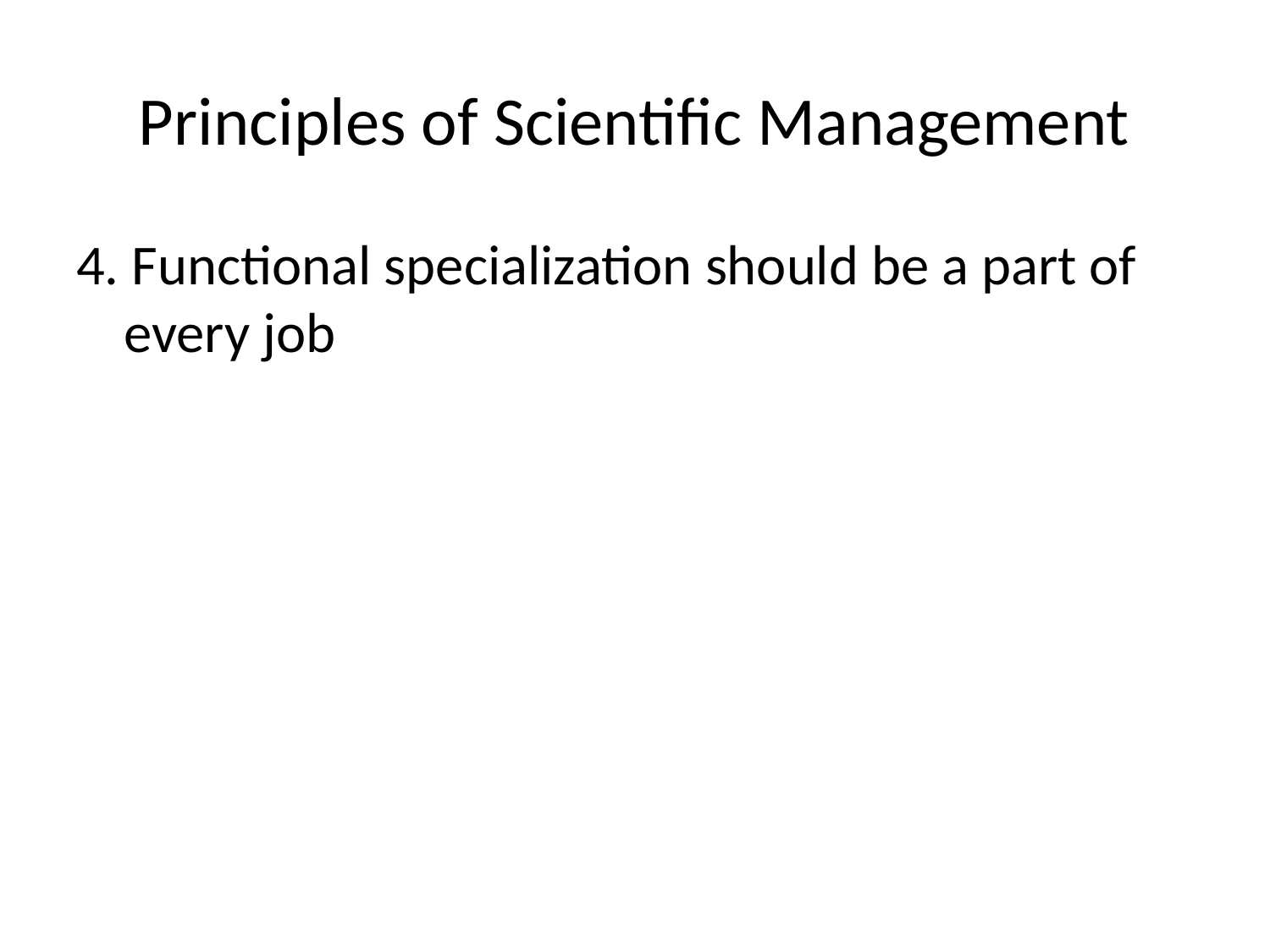

# Principles of Scientific Management
4. Functional specialization should be a part of every job